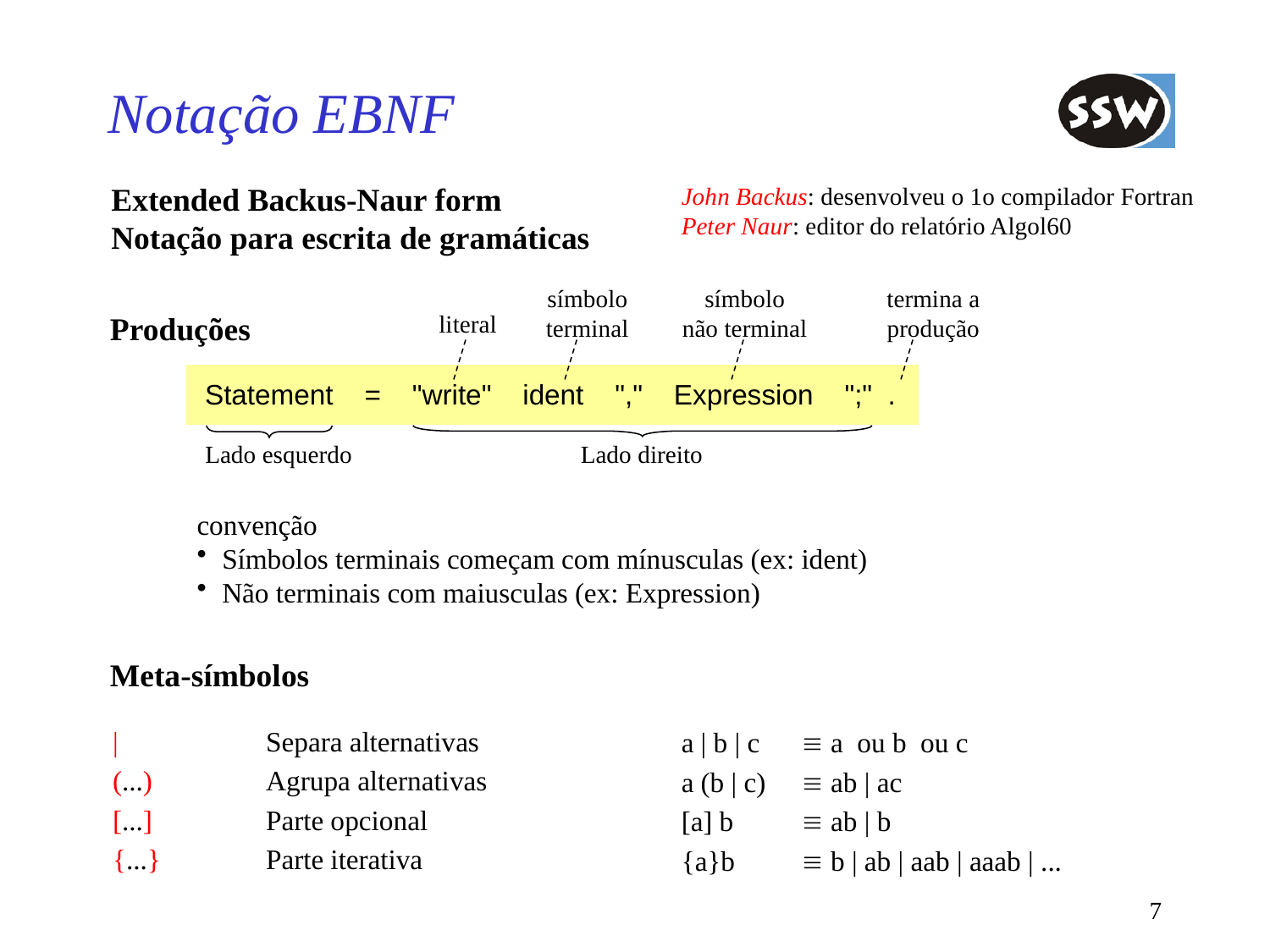

# Notação EBNF
Extended Backus-Naur form
Notação para escrita de gramáticas
John Backus: desenvolveu o 1o compilador Fortran
Peter Naur: editor do relatório Algol60

símbolo
terminal
símbolo
não terminal
termina a
produção
literal
Produções

Statement    =    "write"    ident    ","    Expression    ";"  .
Lado esquerdo
Lado direito
convenção
Símbolos terminais começam com mínusculas (ex: ident)
Não terminais com maiusculas (ex: Expression)
Meta-símbolos
|
(...)
[...]
{...}
Separa alternativas
Agrupa alternativas
Parte opcional
Parte iterativa
a | b | c	≡ a  ou b  ou c
a (b | c) 	≡ ab | ac
[a] b	≡ ab | b
{a}b	≡ b | ab | aab | aaab | ...
7